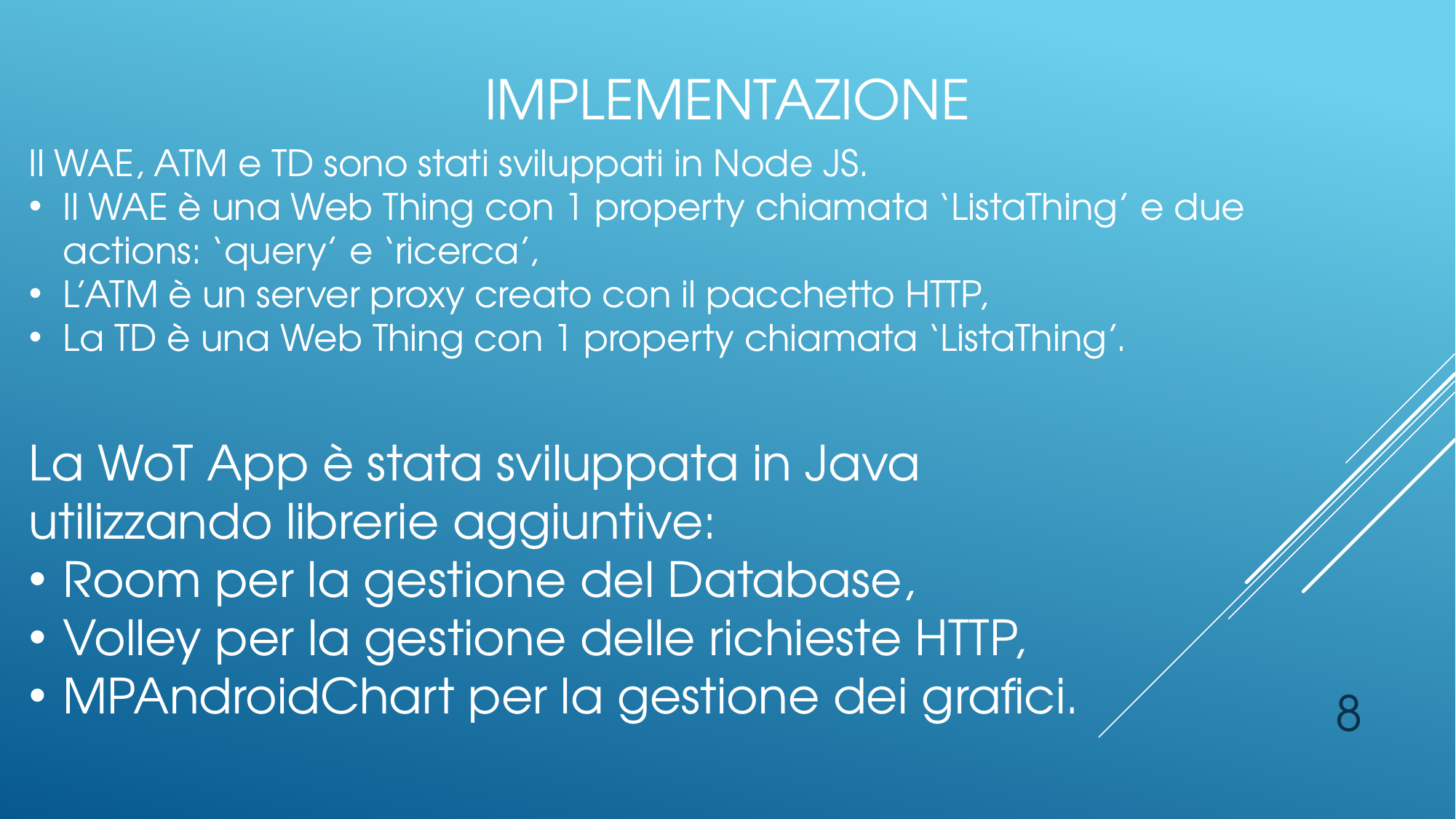

# Implementazione
Il WAE, ATM e TD sono stati sviluppati in Node JS.
Il WAE è una Web Thing con 1 property chiamata ‘ListaThing’ e due actions: ‘query’ e ‘ricerca’,
L’ATM è un server proxy creato con il pacchetto HTTP,
La TD è una Web Thing con 1 property chiamata ‘ListaThing’.
La WoT App è stata sviluppata in Java utilizzando librerie aggiuntive:
Room per la gestione del Database,
Volley per la gestione delle richieste HTTP,
MPAndroidChart per la gestione dei grafici.
8